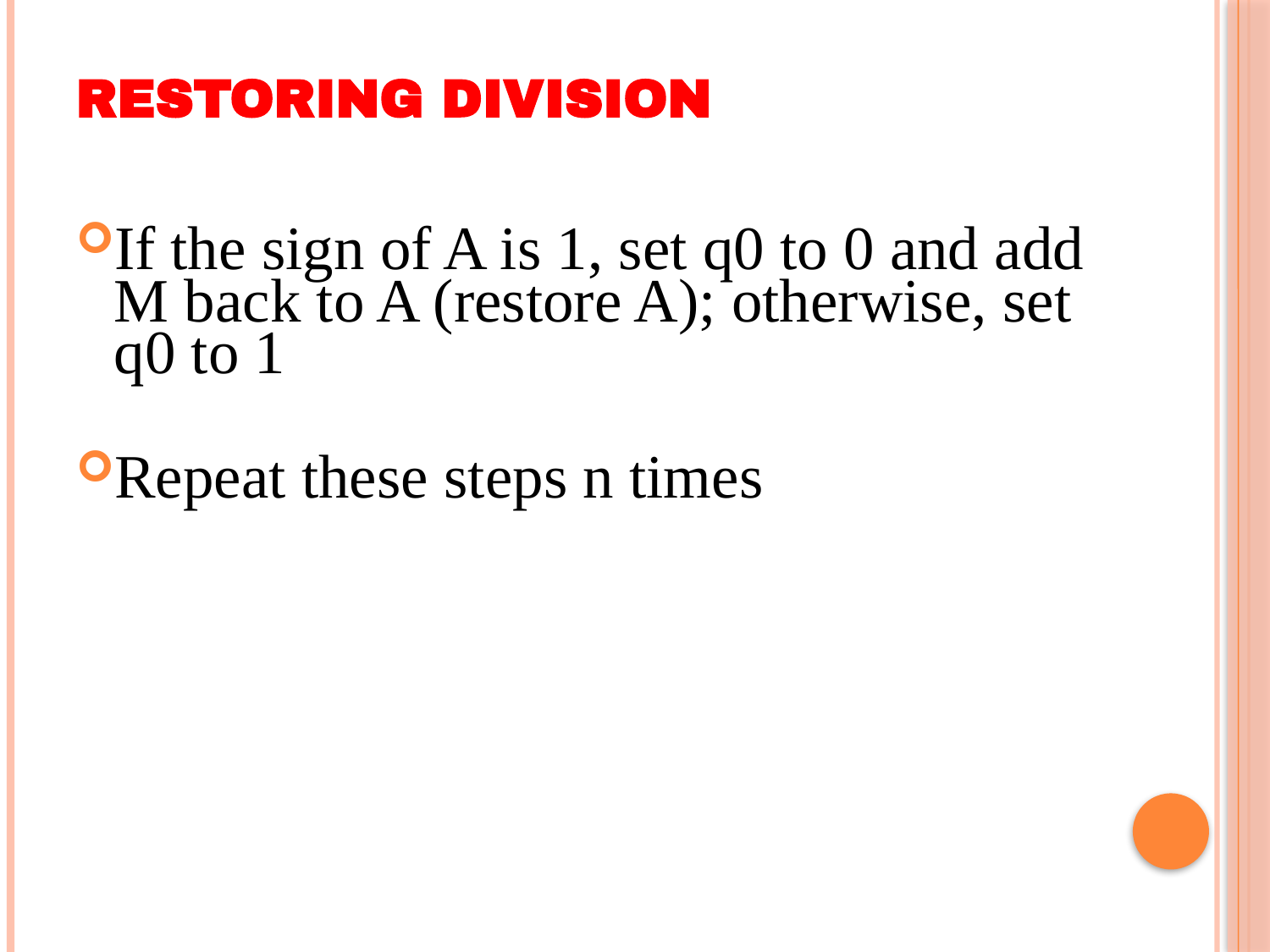

# Restoring Division
If the sign of A is 1, set q0 to 0 and add M back to A (restore A); otherwise, set q0 to 1

Repeat these steps n times